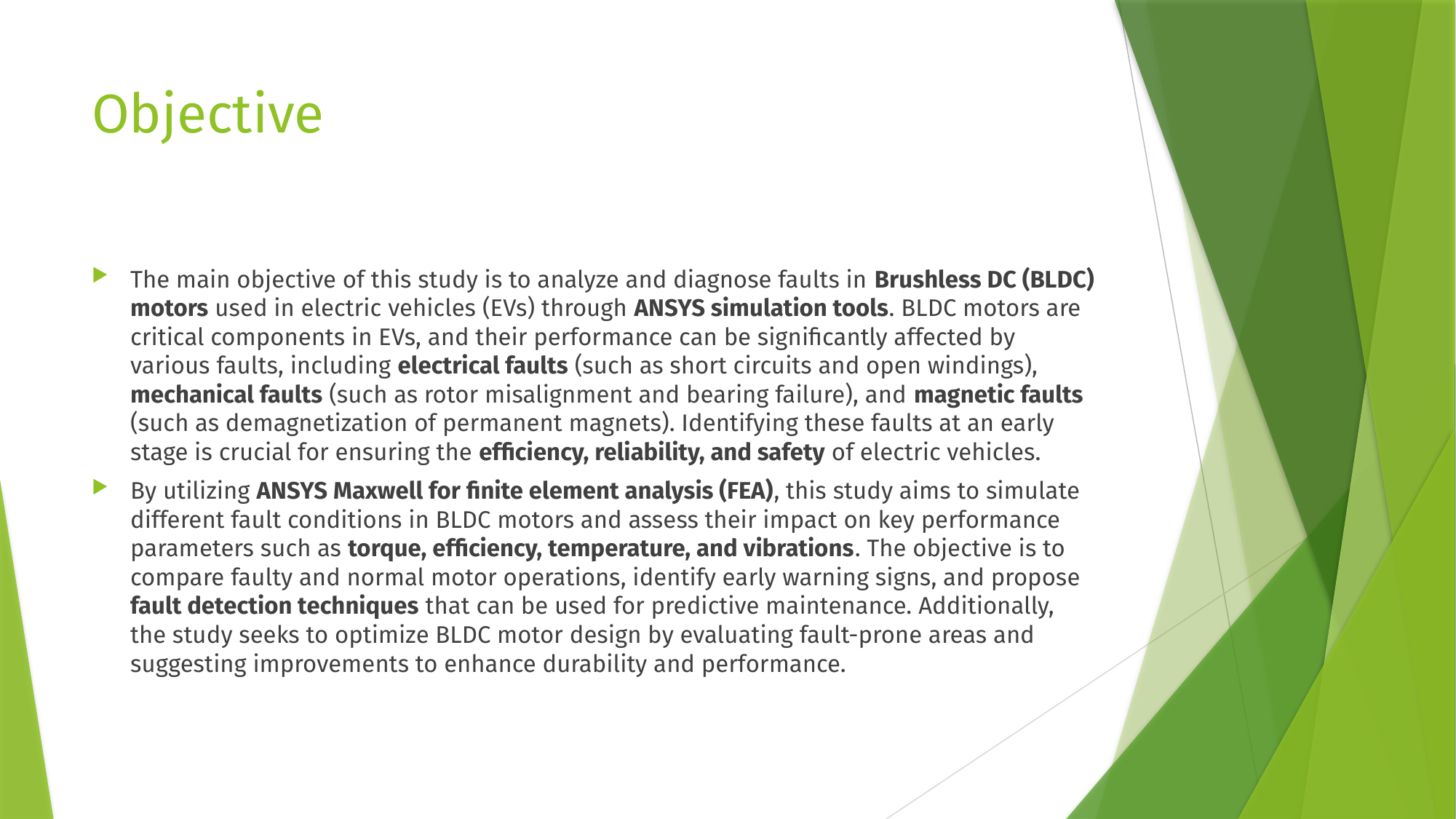

# Objective
The main objective of this study is to analyze and diagnose faults in Brushless DC (BLDC) motors used in electric vehicles (EVs) through ANSYS simulation tools. BLDC motors are critical components in EVs, and their performance can be significantly affected by various faults, including electrical faults (such as short circuits and open windings), mechanical faults (such as rotor misalignment and bearing failure), and magnetic faults (such as demagnetization of permanent magnets). Identifying these faults at an early stage is crucial for ensuring the efficiency, reliability, and safety of electric vehicles.
By utilizing ANSYS Maxwell for finite element analysis (FEA), this study aims to simulate different fault conditions in BLDC motors and assess their impact on key performance parameters such as torque, efficiency, temperature, and vibrations. The objective is to compare faulty and normal motor operations, identify early warning signs, and propose fault detection techniques that can be used for predictive maintenance. Additionally, the study seeks to optimize BLDC motor design by evaluating fault-prone areas and suggesting improvements to enhance durability and performance.